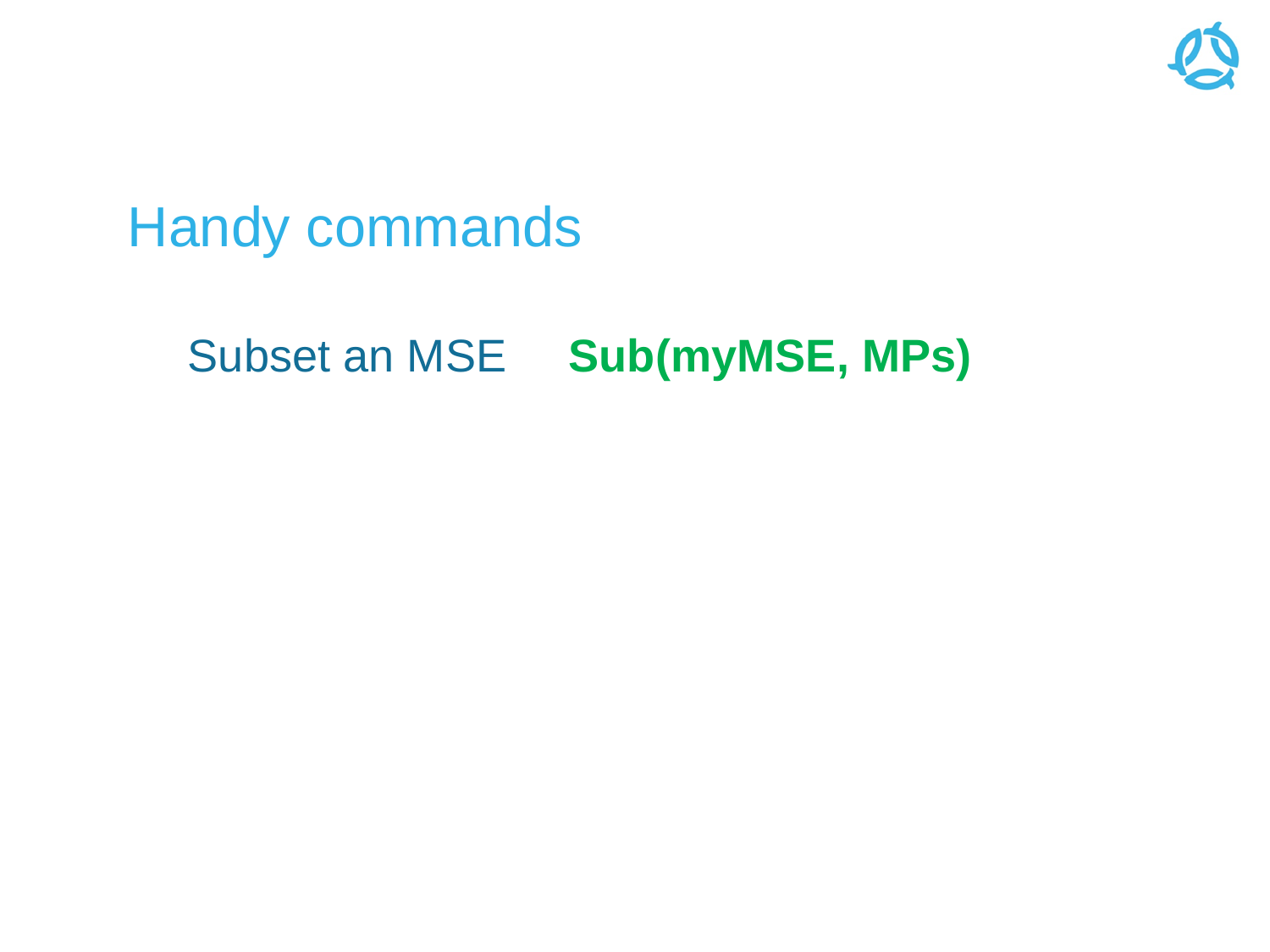

# Handy commands
Subset an MSE 	Sub(myMSE, MPs)